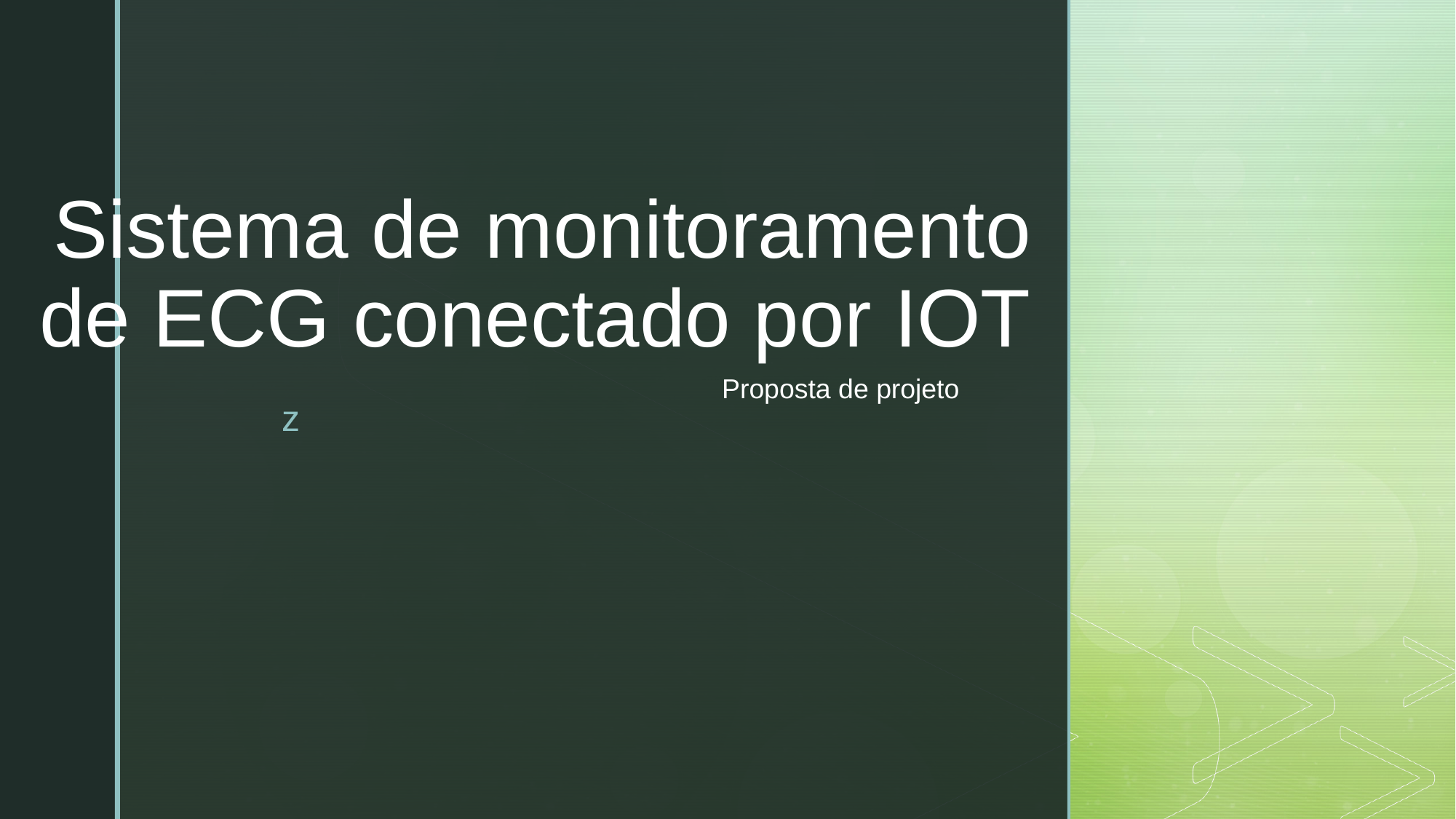

# Sistema de monitoramento de ECG conectado por IOT
Proposta de projeto